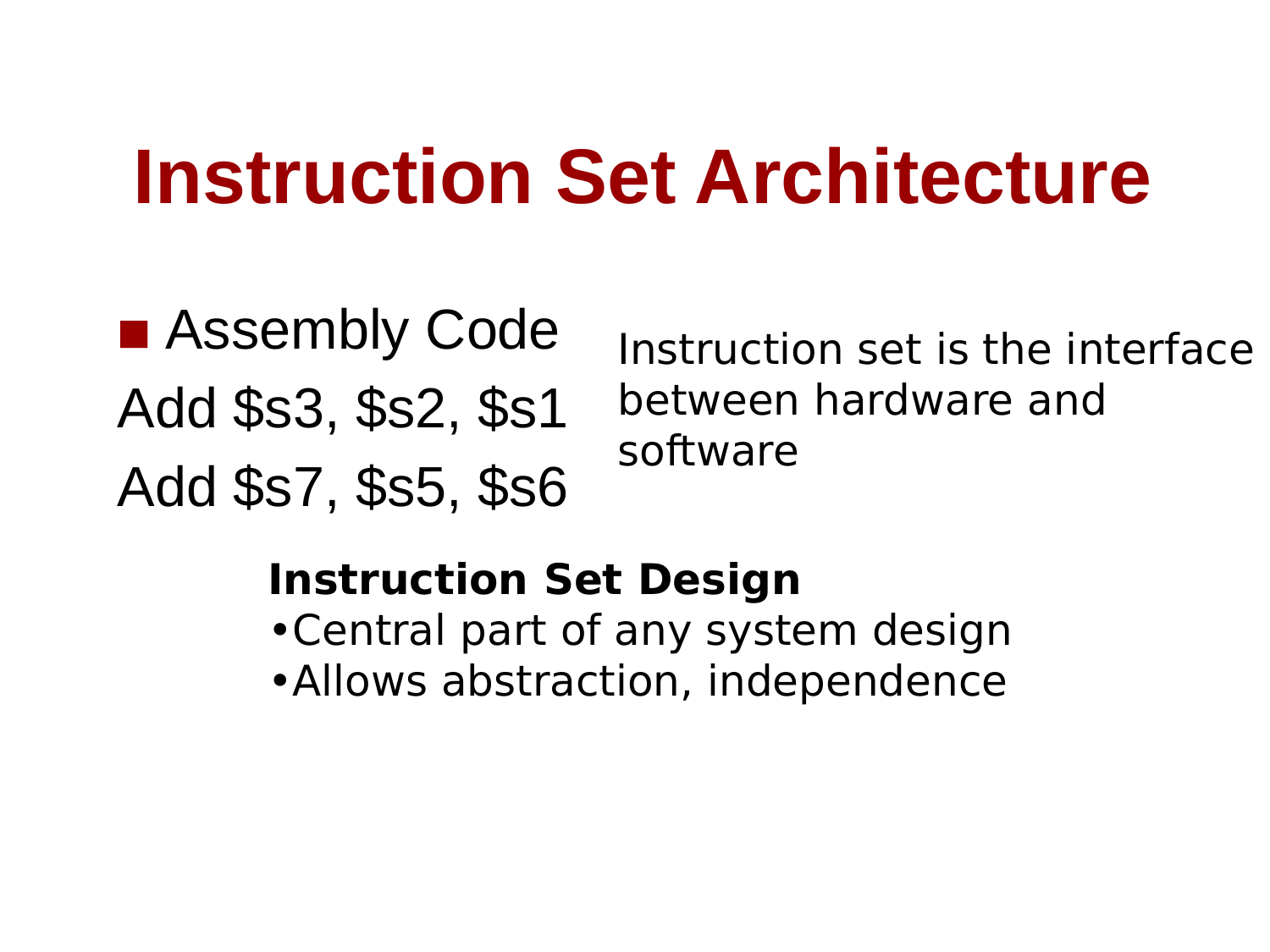

# Instruction Set Architecture
Assembly Code
Add $s3, $s2, $s1
Add $s7, $s5, $s6

Instruction set is the interface between hardware and software
Instruction Set Design
•Central part of any system design
•Allows abstraction, independence